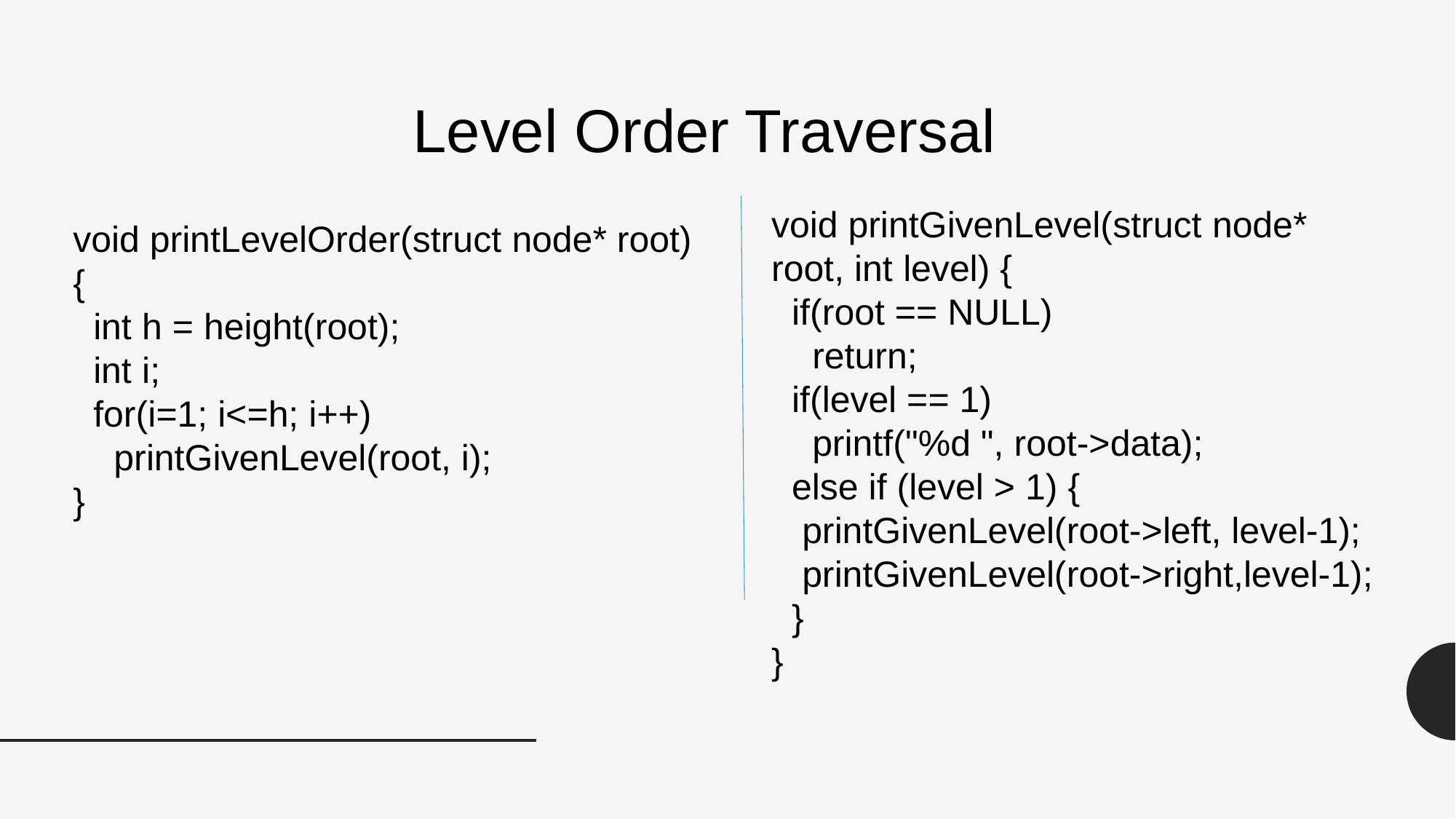

Level Order Traversal
void printGivenLevel(struct node* root, int level) {
  if(root == NULL)
    return;
  if(level == 1)
    printf("%d ", root->data);
  else if (level > 1) {
   printGivenLevel(root->left, level-1);
   printGivenLevel(root->right,level-1);
  }
}

void printLevelOrder(struct node* root)
{
  int h = height(root);
  int i;
  for(i=1; i<=h; i++)
    printGivenLevel(root, i);
}